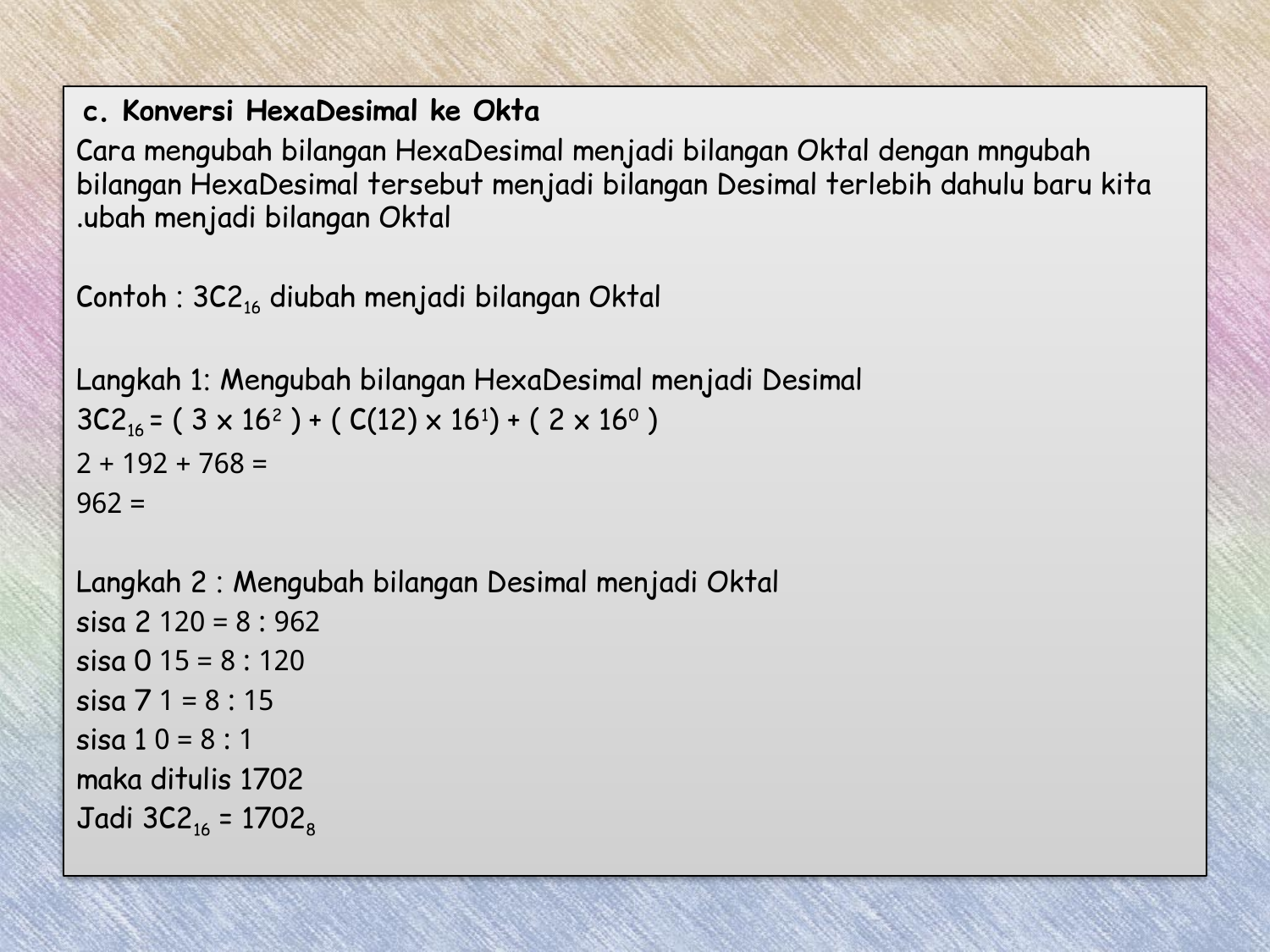

c. Konversi HexaDesimal ke Okta
Cara mengubah bilangan HexaDesimal menjadi bilangan Oktal dengan mngubah bilangan HexaDesimal tersebut menjadi bilangan Desimal terlebih dahulu baru kita ubah menjadi bilangan Oktal.

Contoh : 3C216 diubah menjadi bilangan Oktal

Langkah 1: Mengubah bilangan HexaDesimal menjadi Desimal
3C216 = ( 3 x 162 ) + ( C(12) x 161) + ( 2 x 160 )
= 768 + 192 + 2
= 962

Langkah 2 : Mengubah bilangan Desimal menjadi Oktal
962 : 8 = 120 sisa 2
120 : 8 = 15 sisa 0
15 : 8 = 1 sisa 7
1 : 8 = 0 sisa 1
maka ditulis 1702
Jadi 3C216 = 17028